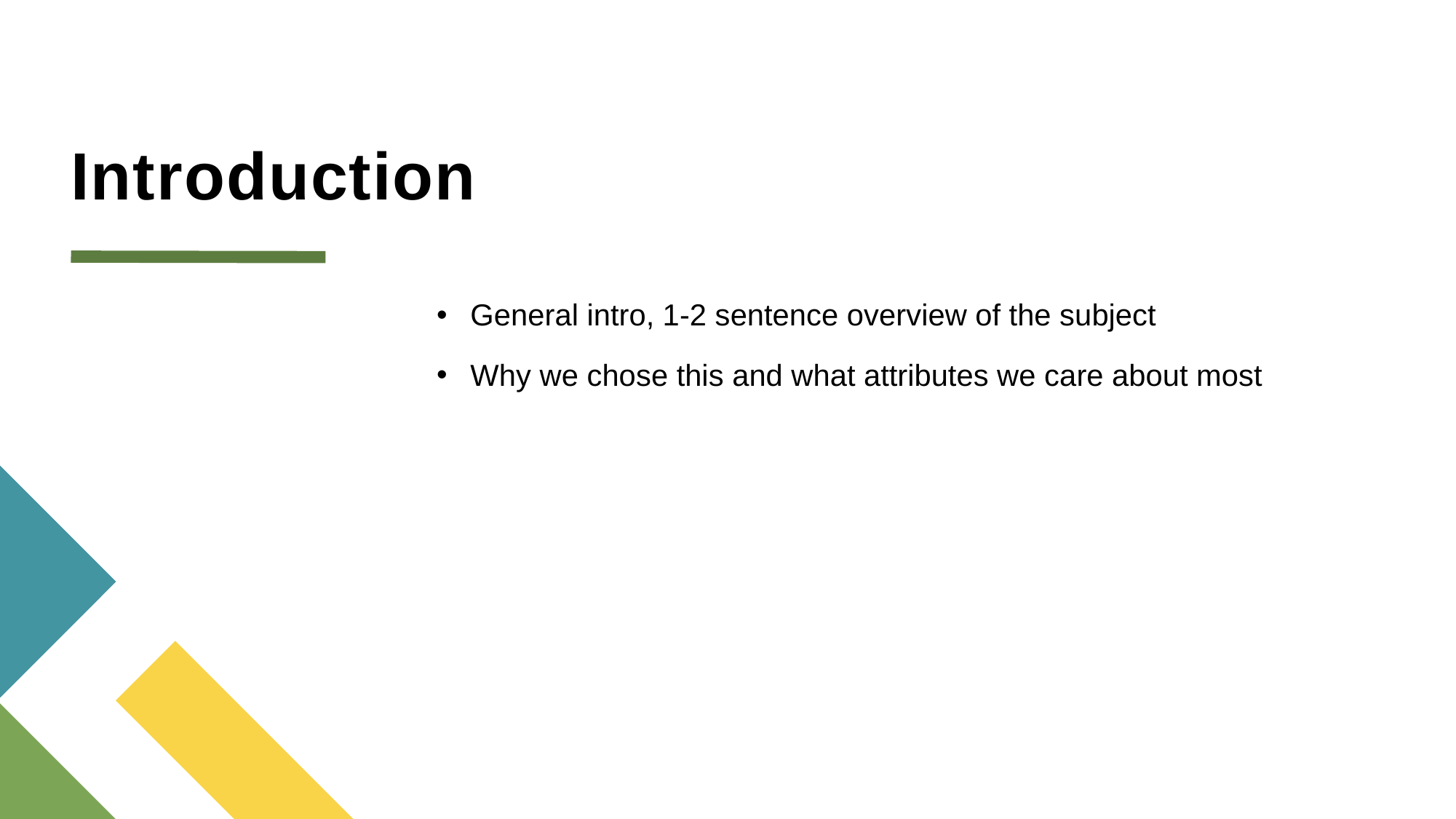

# Introduction
General intro, 1-2 sentence overview of the subject
Why we chose this and what attributes we care about most